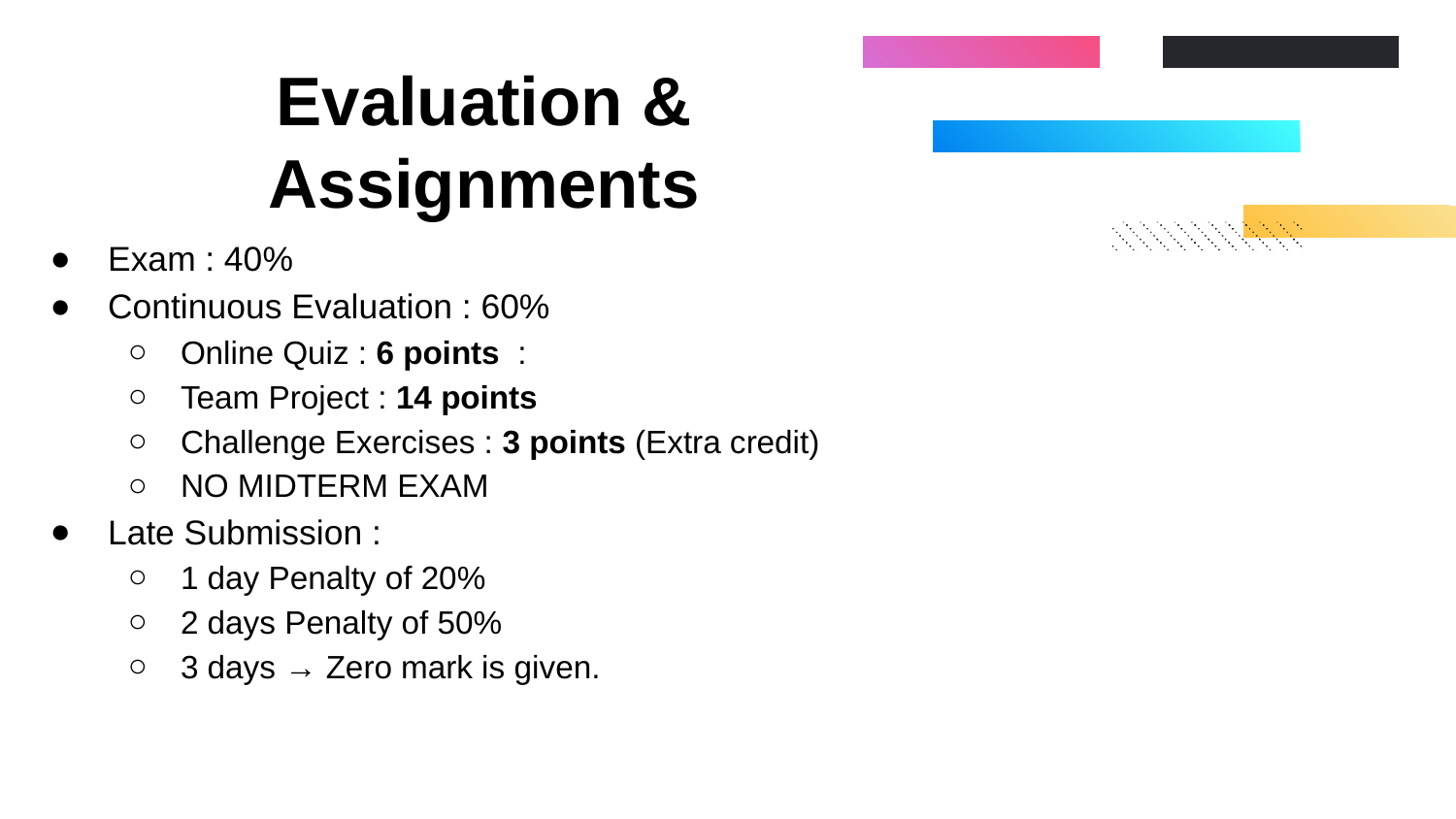

# Evaluation & Assignments
Exam : 40%
Continuous Evaluation : 60%
Online Quiz : 6 points  :
Team Project : 14 points
Challenge Exercises : 3 points (Extra credit)
NO MIDTERM EXAM
Late Submission :
1 day Penalty of 20%
2 days Penalty of 50%
3 days → Zero mark is given.